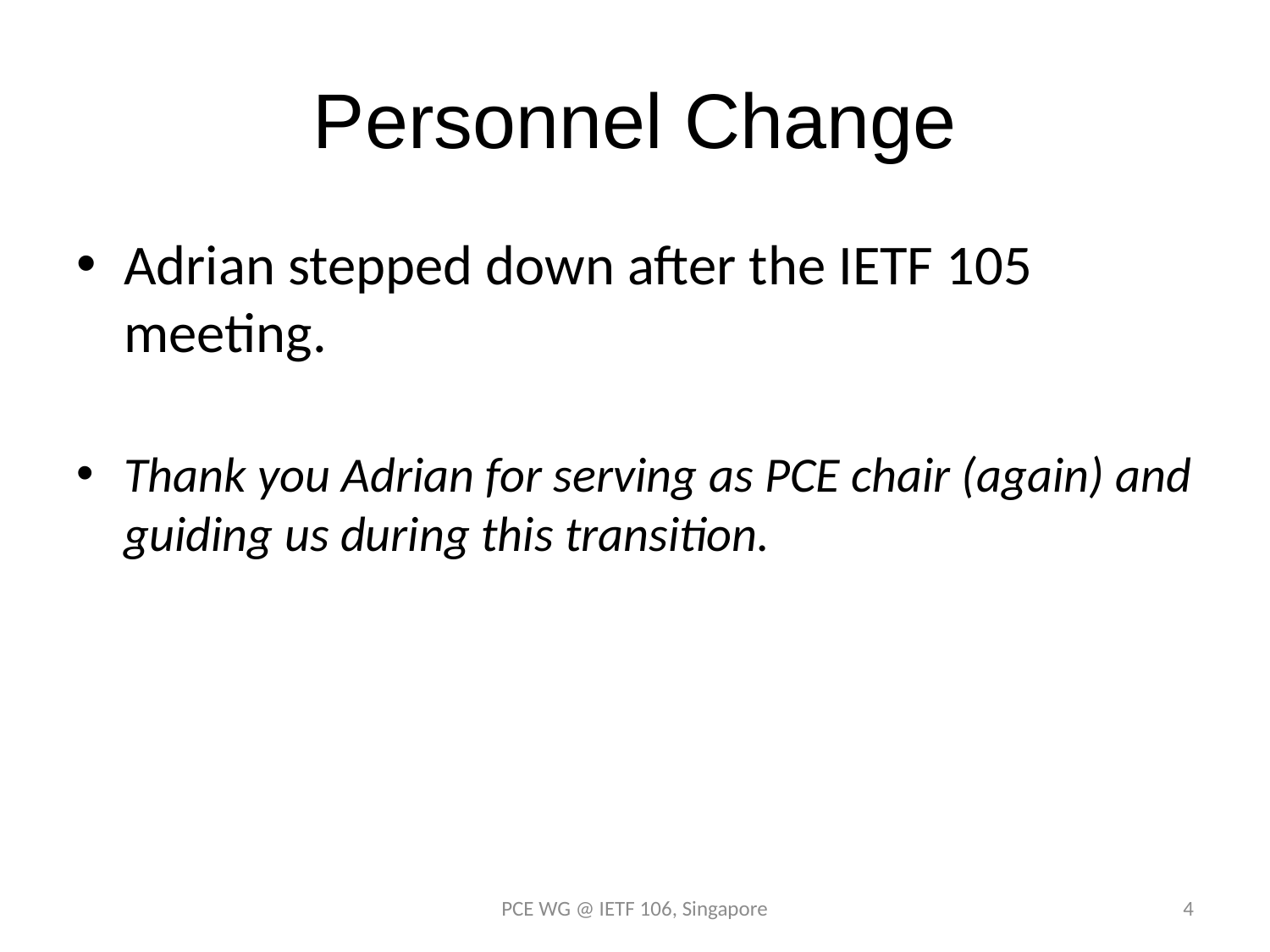

# Personnel Change
Adrian stepped down after the IETF 105 meeting.

Thank you Adrian for serving as PCE chair (again) and guiding us during this transition.
PCE WG @ IETF 106, Singapore
4